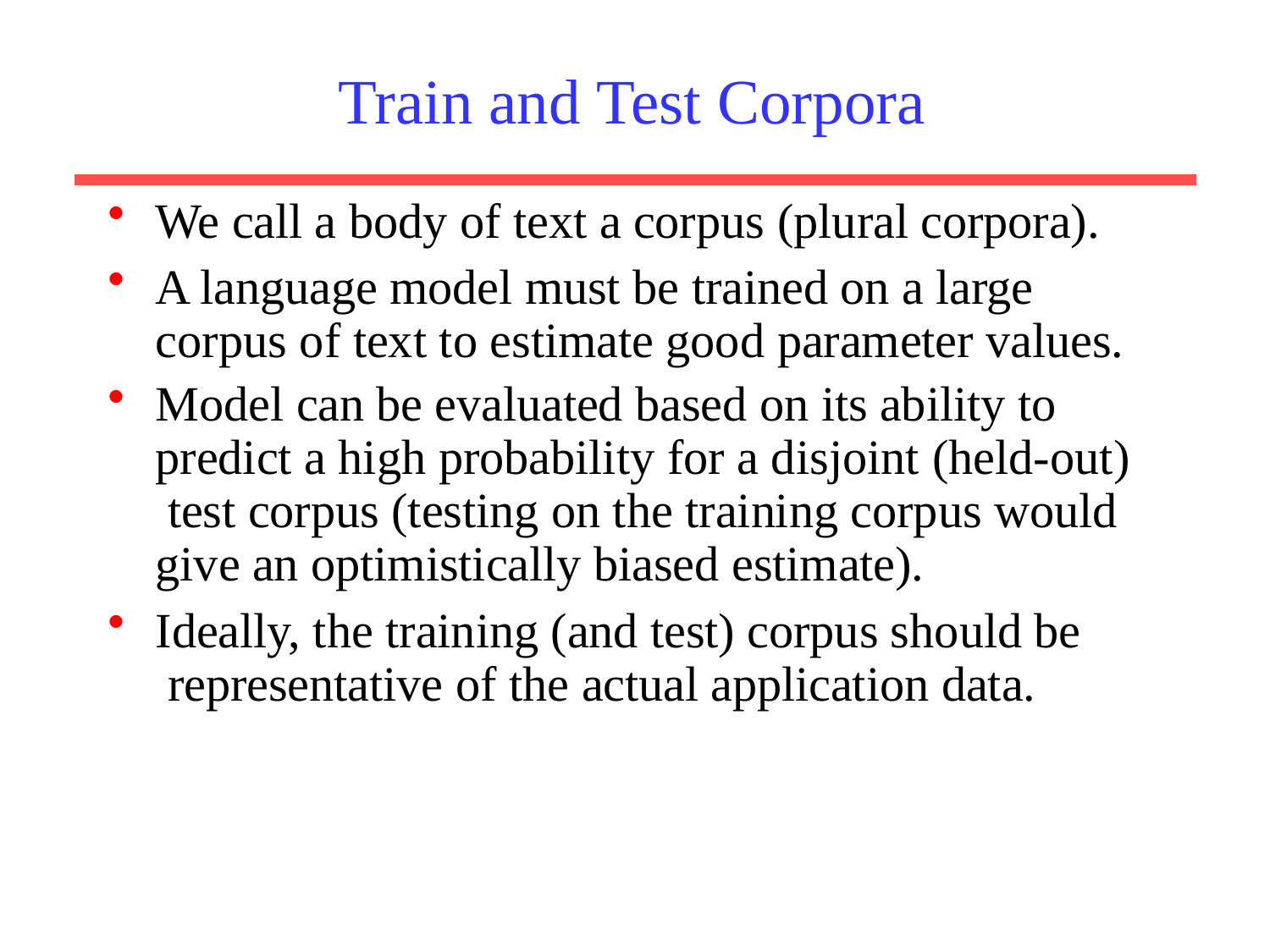

# Train and Test Corpora
We call a body of text a corpus (plural corpora).
A language model must be trained on a large  corpus of text to estimate good parameter values.
Model can be evaluated based on its ability to  predict a high probability for a disjoint (held-out)  test corpus (testing on the training corpus would  give an optimistically biased estimate).
Ideally, the training (and test) corpus should be  representative of the actual application data.